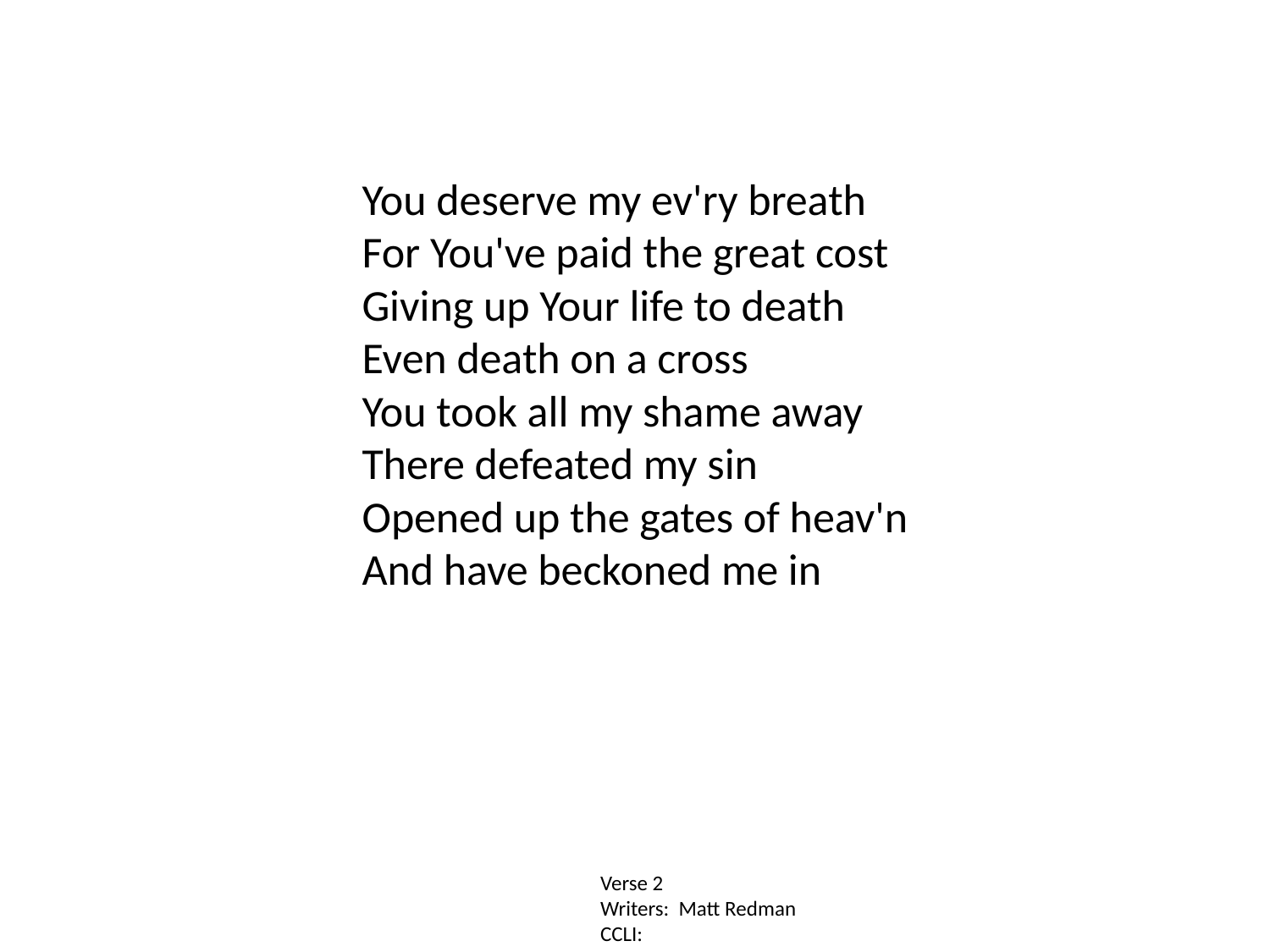

You deserve my ev'ry breath
For You've paid the great cost
Giving up Your life to death
Even death on a cross
You took all my shame away
There defeated my sin
Opened up the gates of heav'n
And have beckoned me in

Verse 2
Writers:  Matt Redman
CCLI: